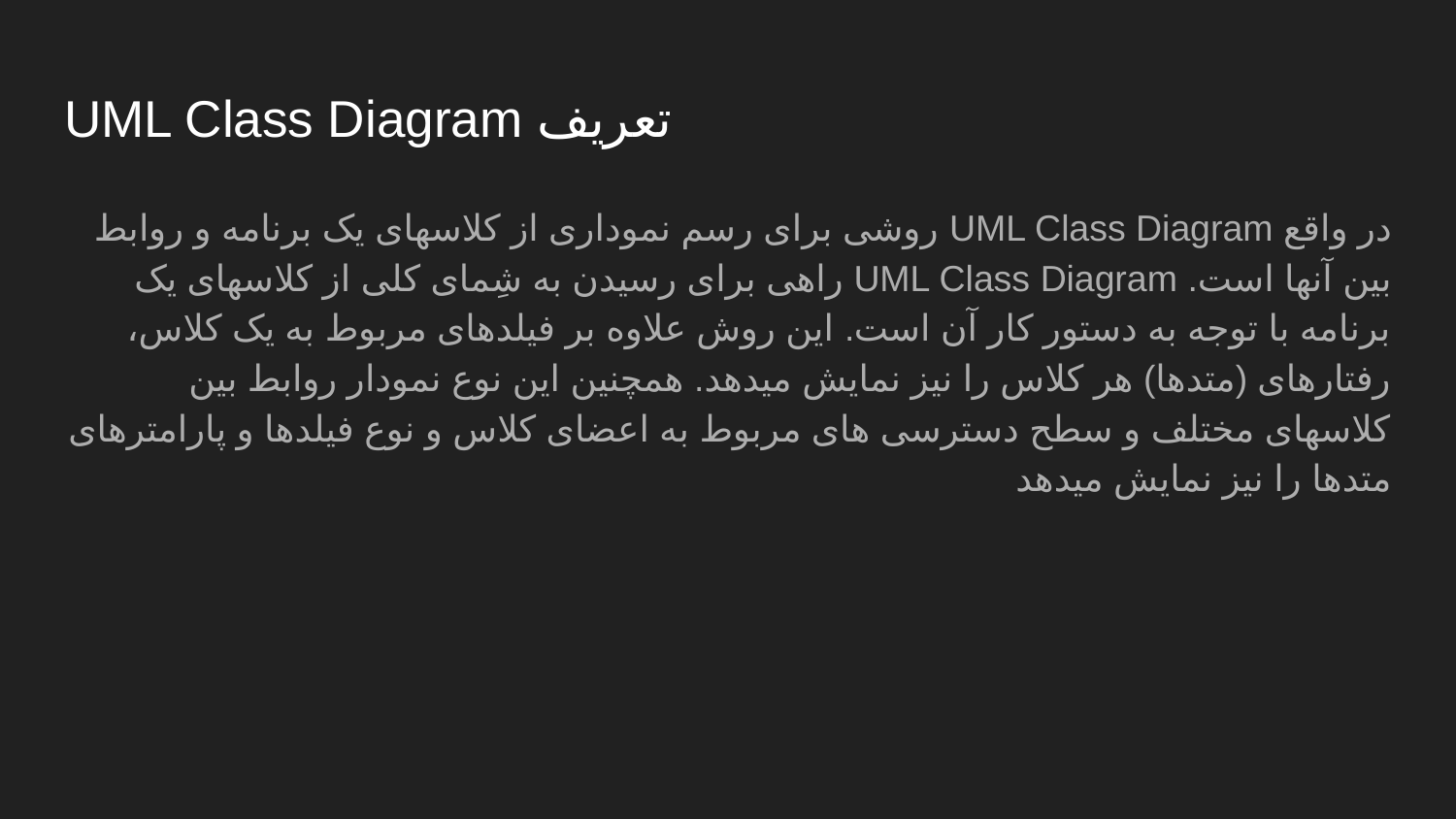

# UML Class Diagram تعریف

در واقع UML Class Diagram روشی برای رسم نموداری از کلاسهای یک برنامه و روابط بین آنها است. UML Class Diagram راهی برای رسیدن به شِمای کلی از کلاسهای یک برنامه با توجه به دستور کار آن است. این روش علاوه بر فیلدهای مربوط به یک کلاس، رفتارهای (متدها) هر کلاس را نیز نمایش میدهد. همچنین این نوع نمودار روابط بین کلاسهای مختلف و سطح دسترسی های مربوط به اعضای کلاس و نوع فیلدها و پارامترهای متدها را نیز نمایش میدهد